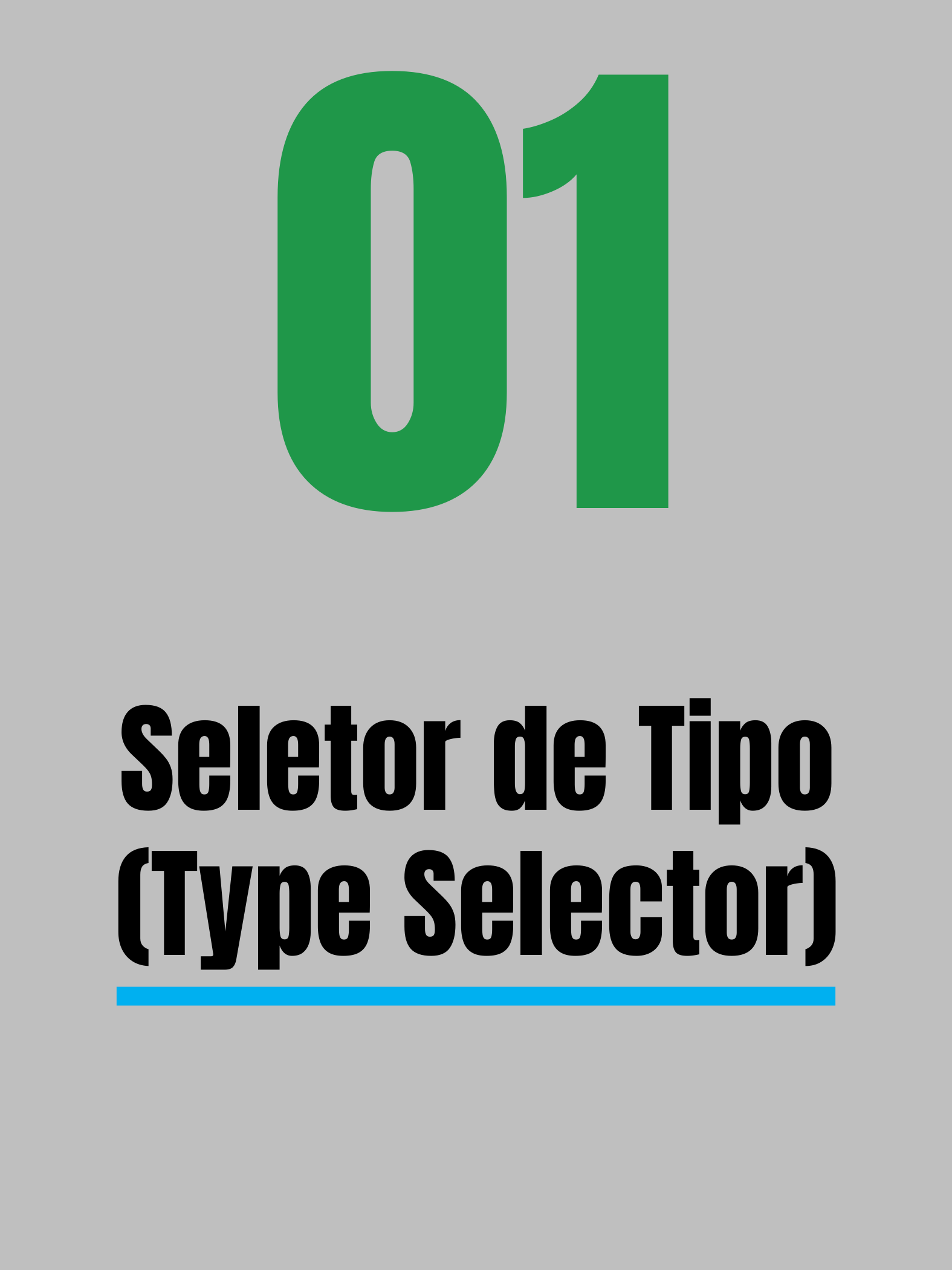

01

Seletor de Tipo (Type Selector)

CSS: Novos Mundos Visuais - Ciro Batista da Silva
3